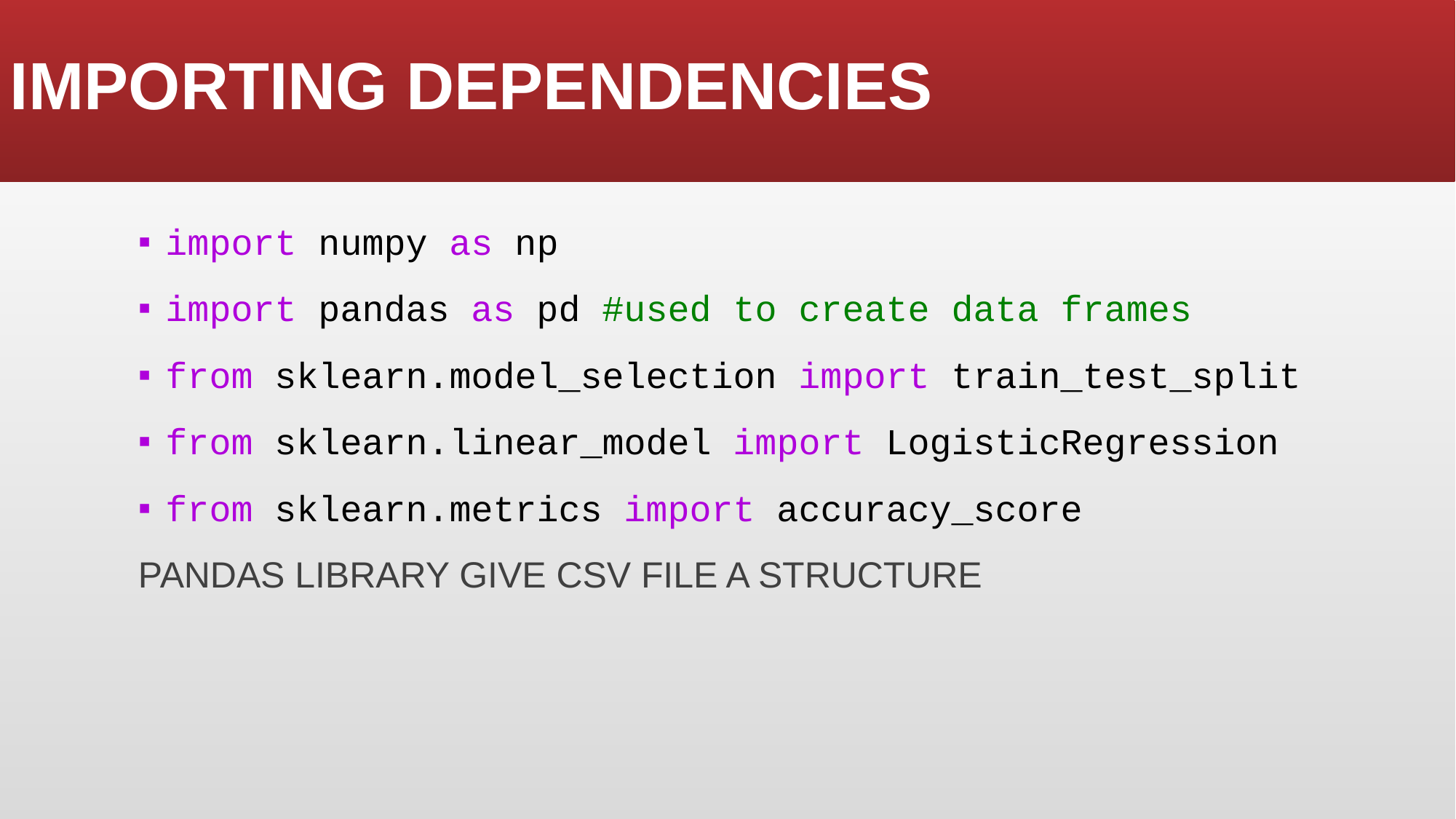

# IMPORTING DEPENDENCIES
import numpy as np
import pandas as pd #used to create data frames
from sklearn.model_selection import train_test_split
from sklearn.linear_model import LogisticRegression
from sklearn.metrics import accuracy_score
PANDAS LIBRARY GIVE CSV FILE A STRUCTURE